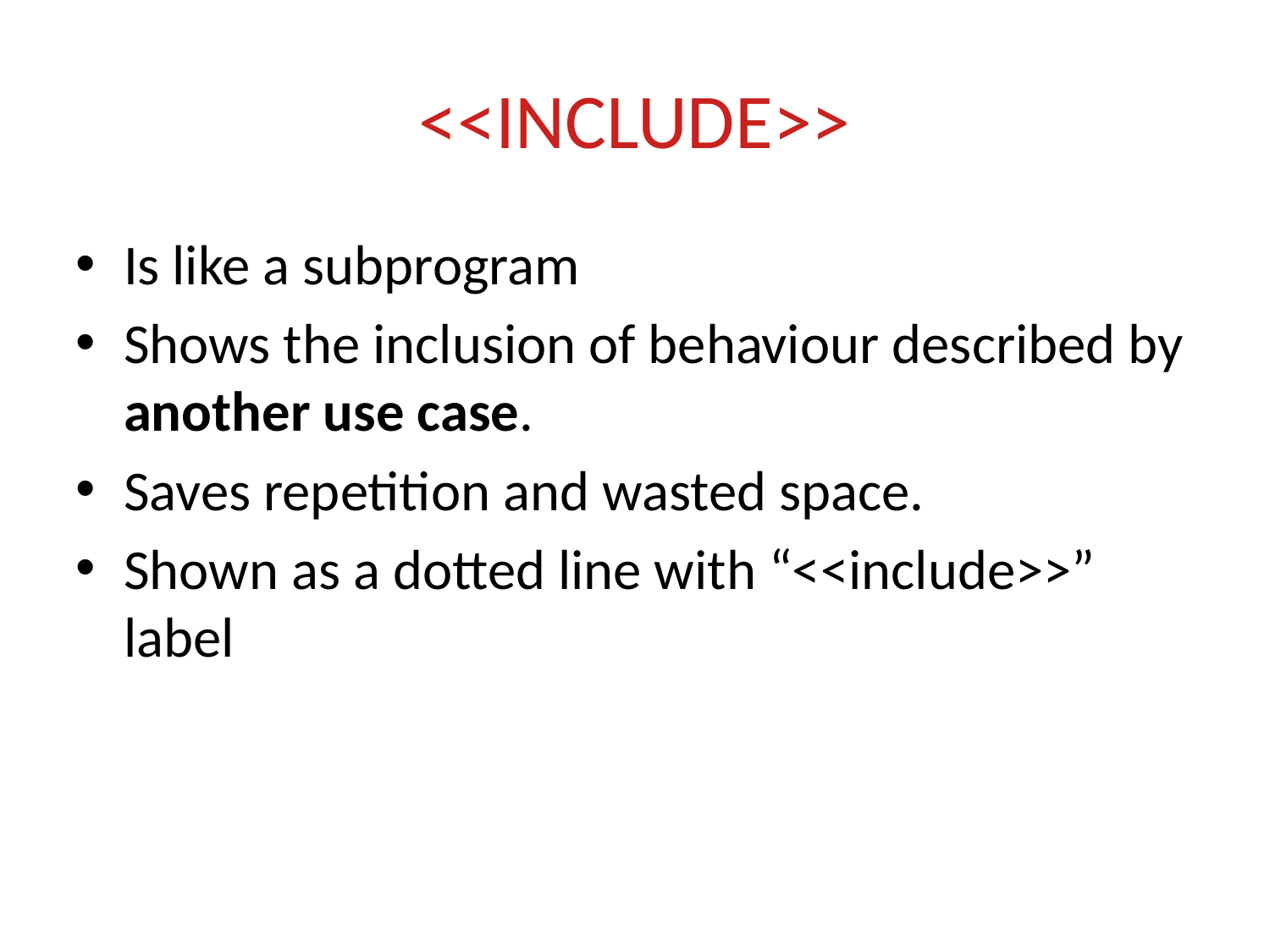

# <<INCLUDE>>
Is like a subprogram
Shows the inclusion of behaviour described by another use case.
Saves repetition and wasted space.
Shown as a dotted line with “<<include>>” label